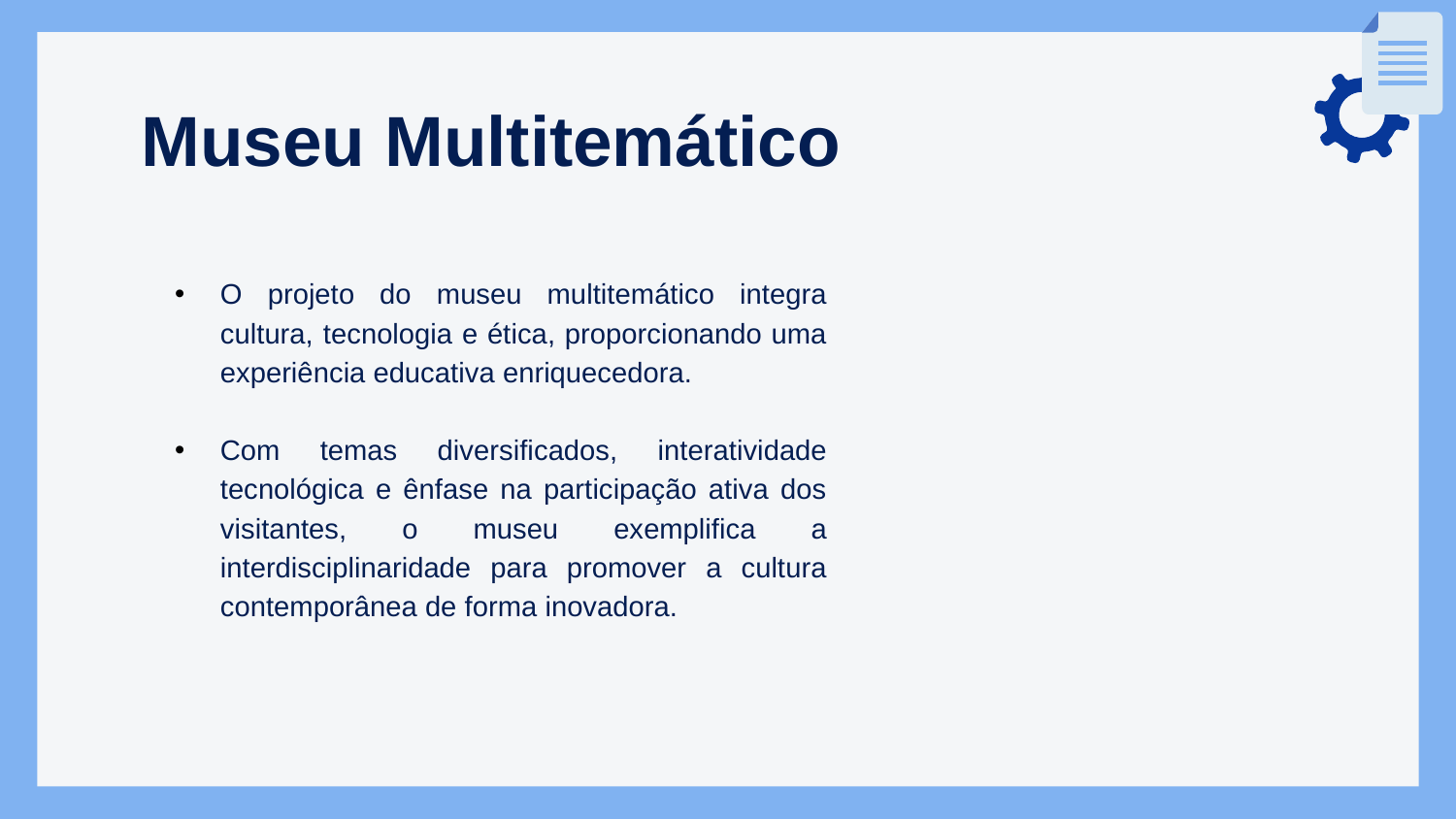

# Museu Multitemático

O projeto do museu multitemático integra cultura, tecnologia e ética, proporcionando uma experiência educativa enriquecedora.

Com temas diversificados, interatividade tecnológica e ênfase na participação ativa dos visitantes, o museu exemplifica a interdisciplinaridade para promover a cultura contemporânea de forma inovadora.